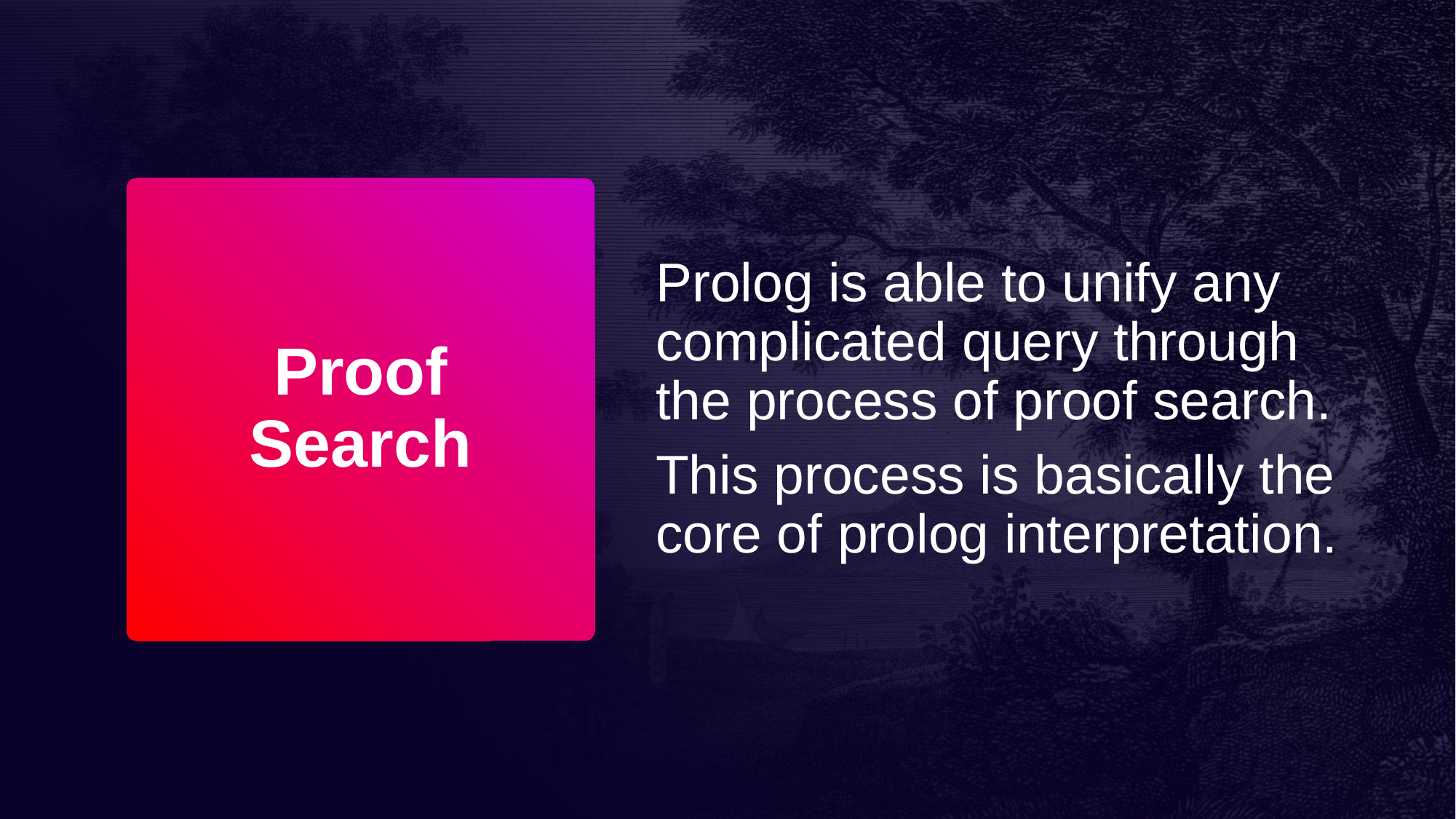

Prolog is able to unify any complicated query through the process of proof search.
This process is basically the core of prolog interpretation.
# Proof Search